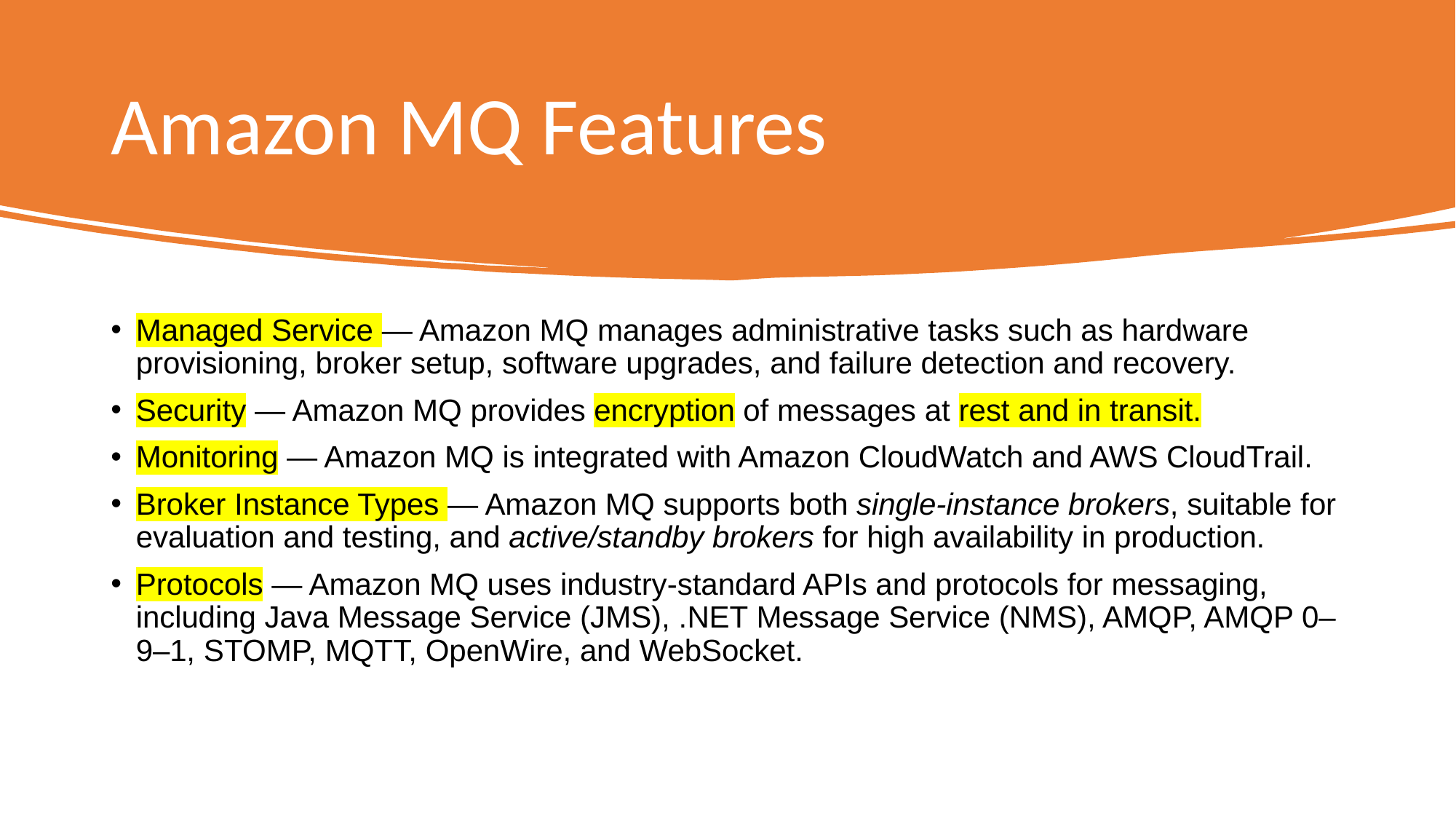

# Amazon MQ Features
Managed Service — Amazon MQ manages administrative tasks such as hardware provisioning, broker setup, software upgrades, and failure detection and recovery.
Security — Amazon MQ provides encryption of messages at rest and in transit.
Monitoring — Amazon MQ is integrated with Amazon CloudWatch and AWS CloudTrail.
Broker Instance Types — Amazon MQ supports both single-instance brokers, suitable for evaluation and testing, and active/standby brokers for high availability in production.
Protocols — Amazon MQ uses industry-standard APIs and protocols for messaging, including Java Message Service (JMS), .NET Message Service (NMS), AMQP, AMQP 0–9–1, STOMP, MQTT, OpenWire, and WebSocket.